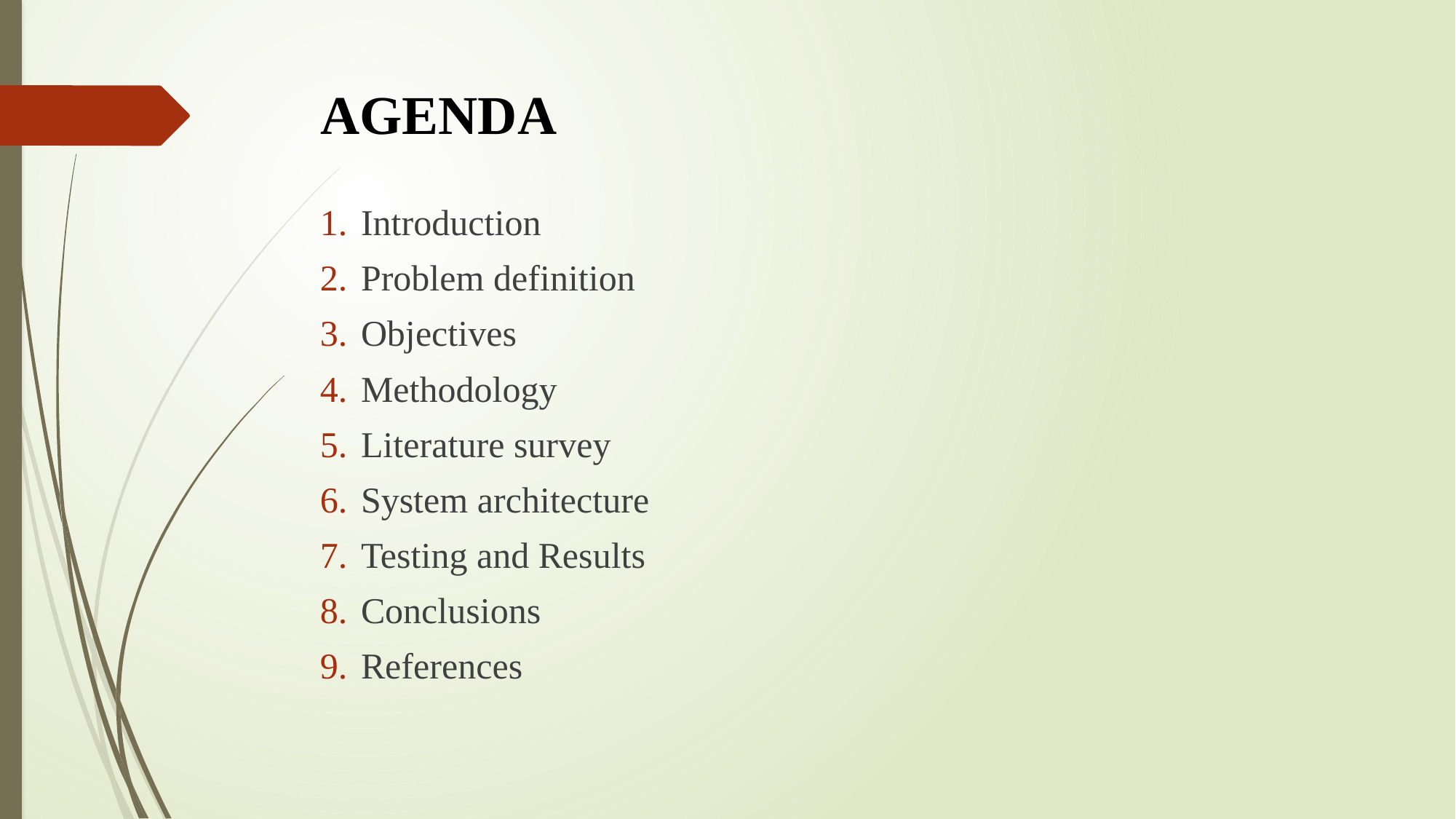

# AGENDA
Introduction
Problem definition
Objectives
Methodology
Literature survey
System architecture
Testing and Results
Conclusions
References